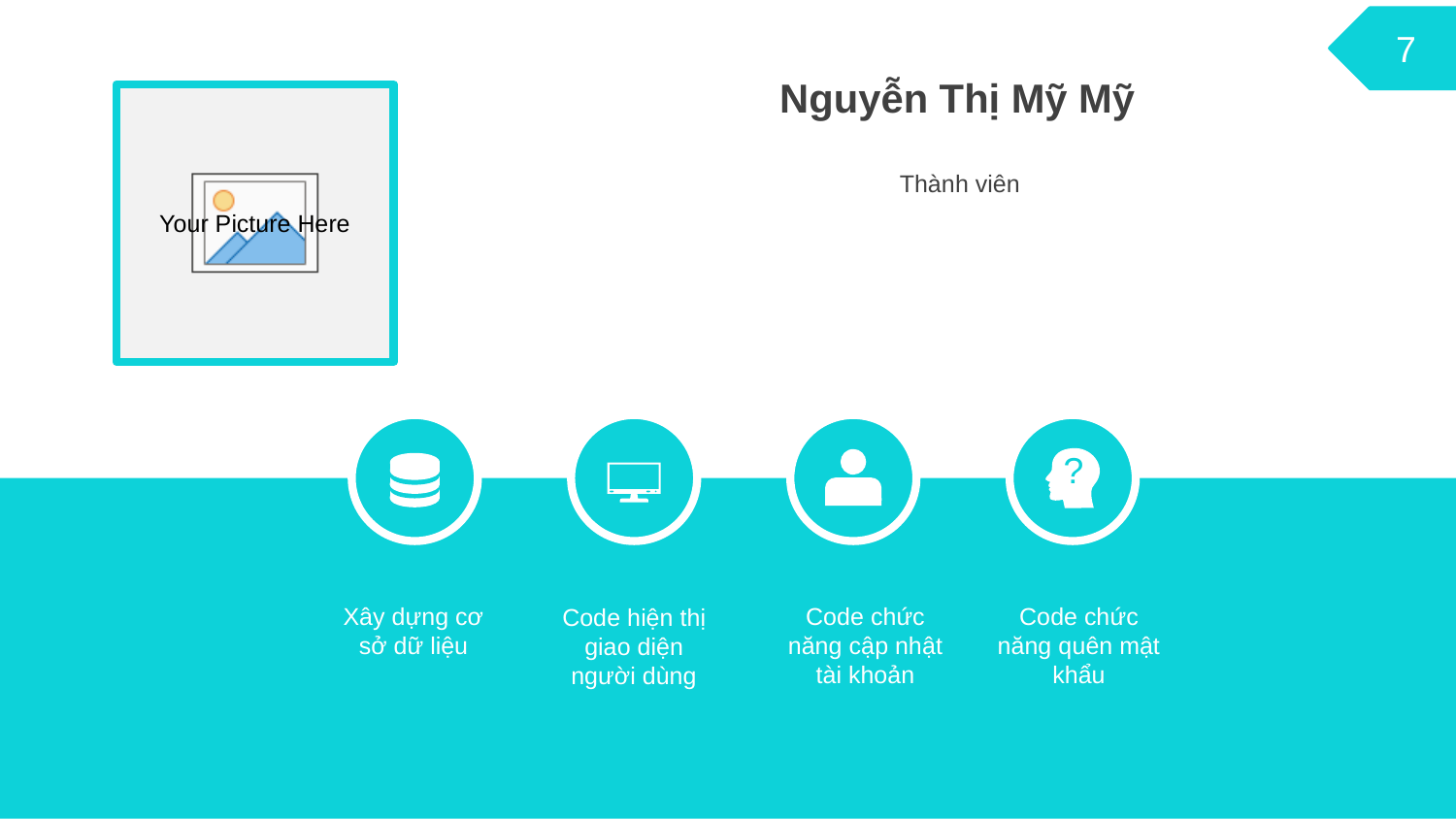

7
Nguyễn Thị Mỹ Mỹ

Thành viên

?

Code chức năng cập nhật tài khoản
Code chức năng quên mật khẩu
Xây dựng cơ sở dữ liệu
Code hiện thị giao diện người dùng